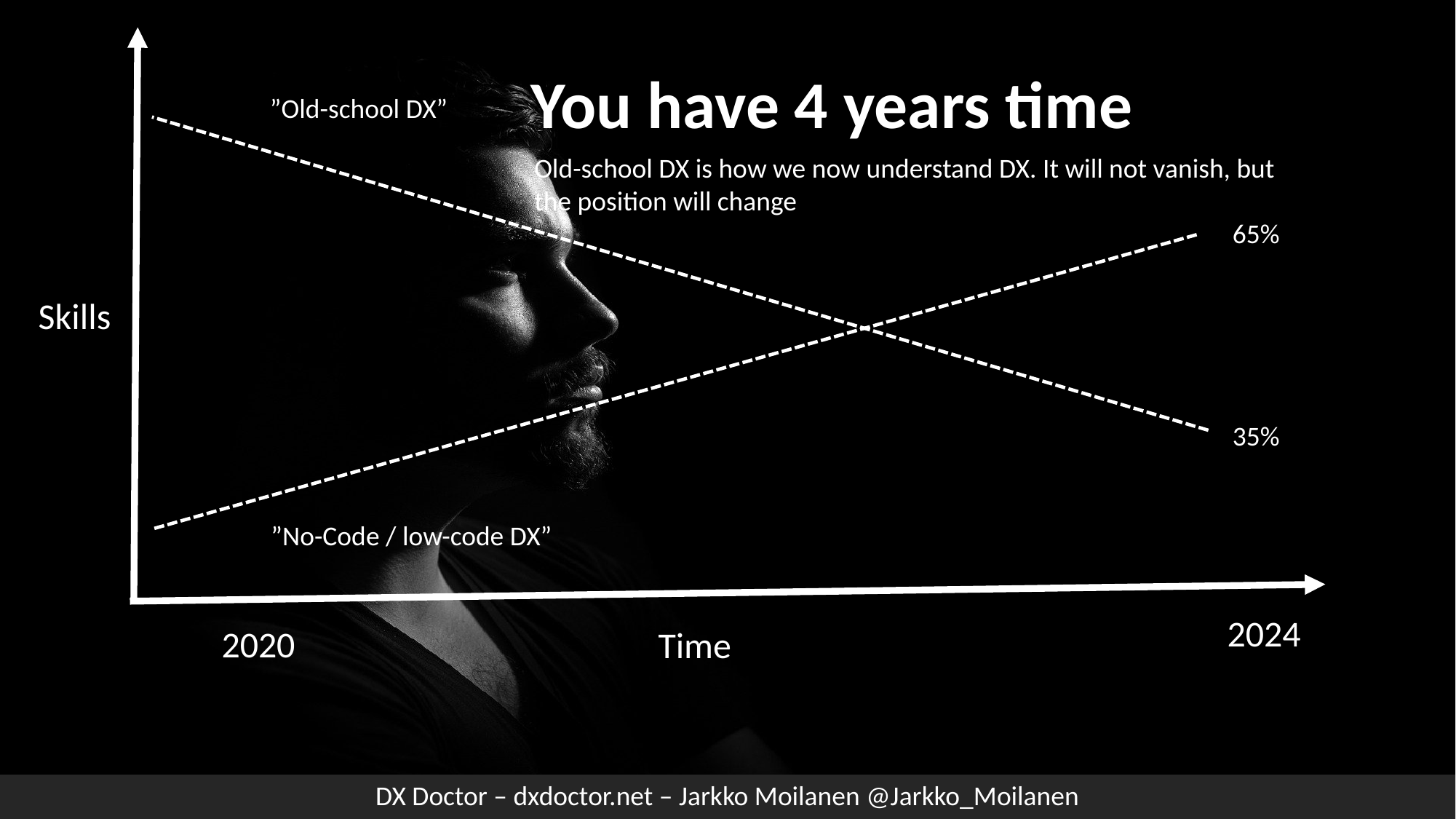

You have 4 years time
”Old-school DX”
Old-school DX is how we now understand DX. It will not vanish, but the position will change
65%
Skills
35%
”No-Code / low-code DX”
2024
2020
Time
DX Doctor – dxdoctor.net – Jarkko Moilanen @Jarkko_Moilanen